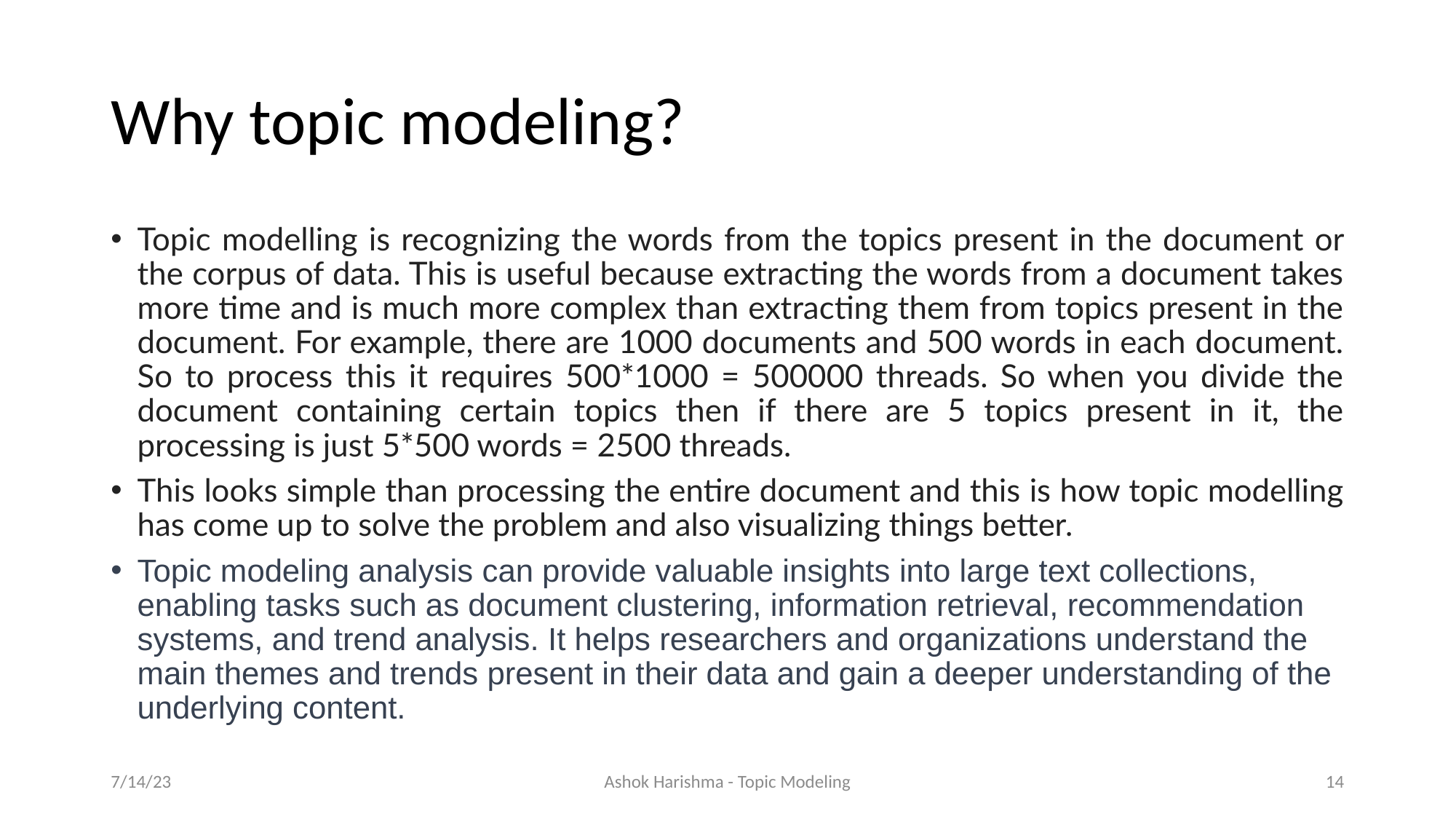

# Why topic modeling?
Topic modelling is recognizing the words from the topics present in the document or the corpus of data. This is useful because extracting the words from a document takes more time and is much more complex than extracting them from topics present in the document. For example, there are 1000 documents and 500 words in each document. So to process this it requires 500*1000 = 500000 threads. So when you divide the document containing certain topics then if there are 5 topics present in it, the processing is just 5*500 words = 2500 threads.
This looks simple than processing the entire document and this is how topic modelling has come up to solve the problem and also visualizing things better.
Topic modeling analysis can provide valuable insights into large text collections, enabling tasks such as document clustering, information retrieval, recommendation systems, and trend analysis. It helps researchers and organizations understand the main themes and trends present in their data and gain a deeper understanding of the underlying content.
7/14/23
Ashok Harishma - Topic Modeling
14